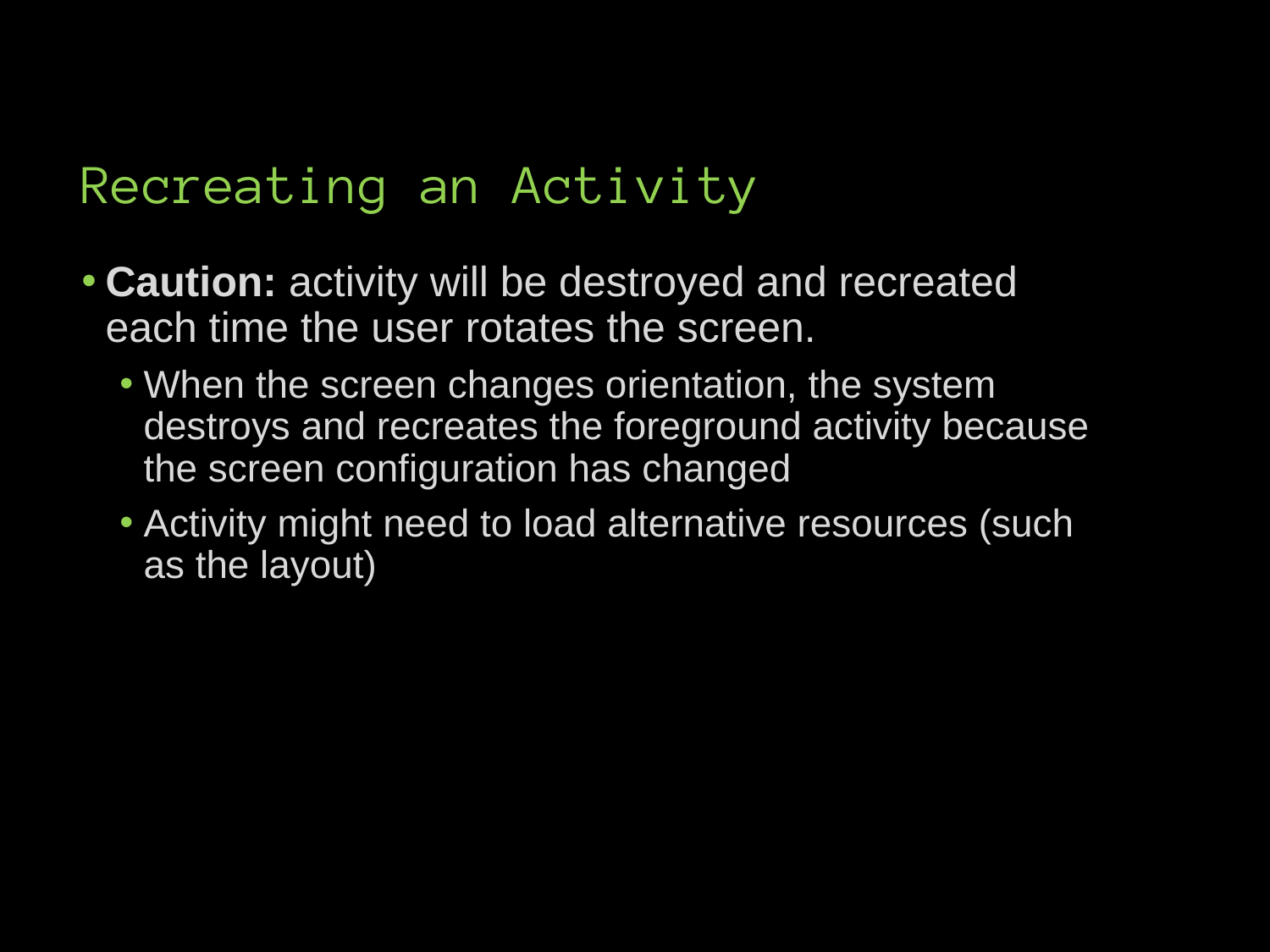

# Recreating an Activity
Caution: activity will be destroyed and recreated each time the user rotates the screen.
When the screen changes orientation, the system destroys and recreates the foreground activity because the screen configuration has changed
Activity might need to load alternative resources (such as the layout)